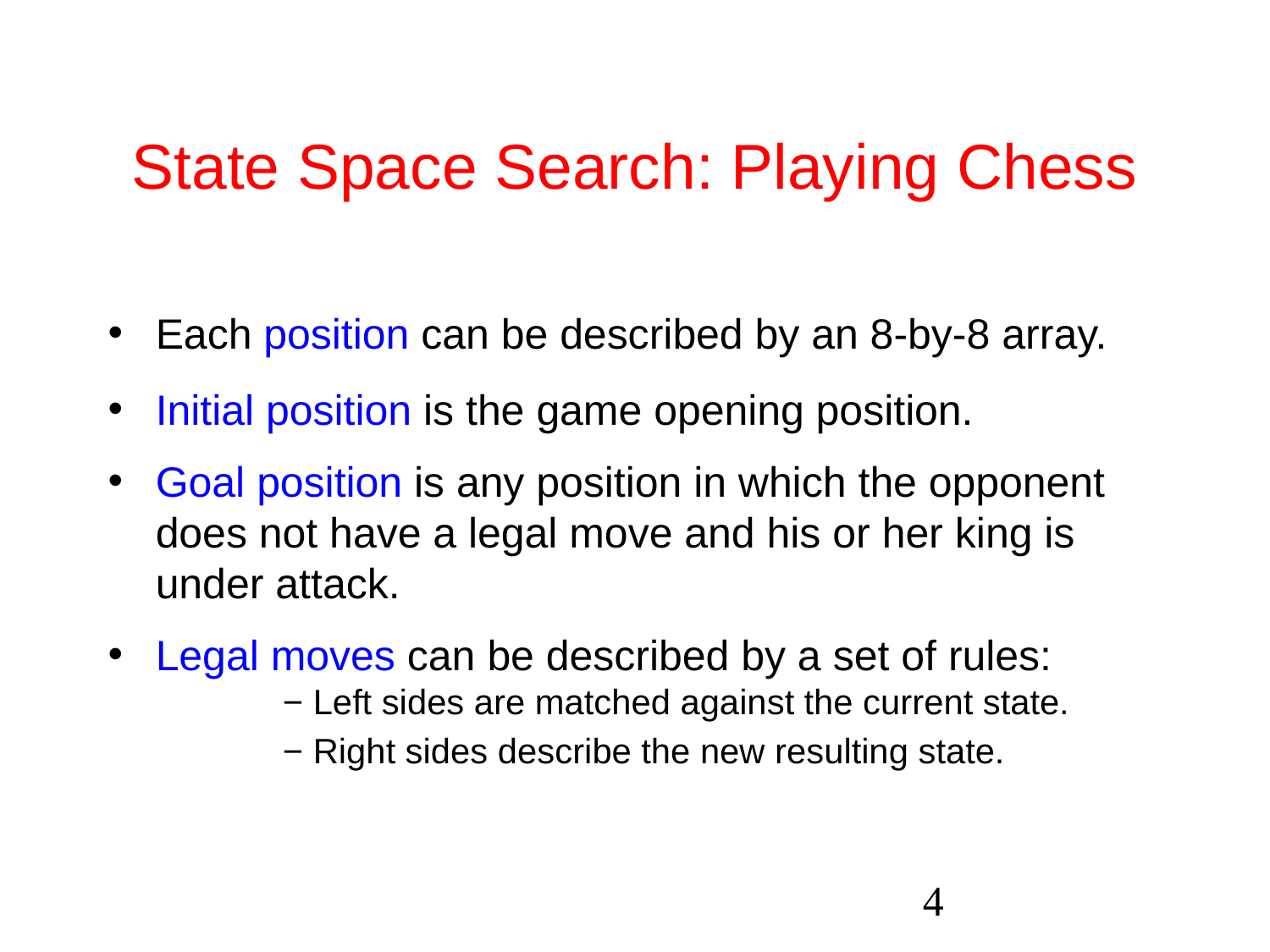

# State Space Search: Playing Chess
Each position can be described by an 8-by-8 array.
Initial position is the game opening position.
Goal position is any position in which the opponent does not have a legal move and his or her king is under attack.
Legal moves can be described by a set of rules:
		− Left sides are matched against the current state.
		− Right sides describe the new resulting state.

4